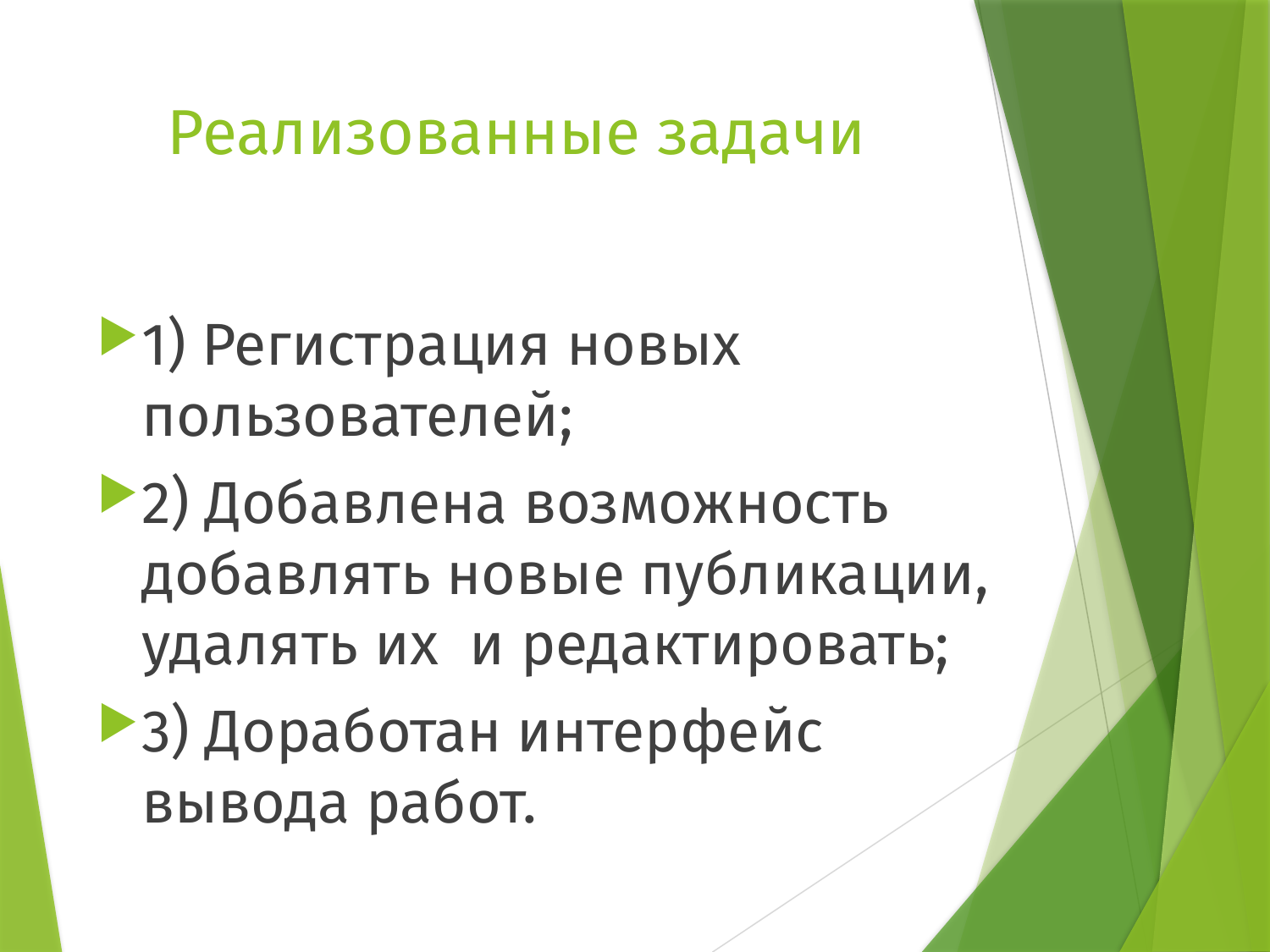

# Реализованные задачи
1) Регистрация новых пользователей;
2) Добавлена возможность добавлять новые публикации, удалять их  и редактировать;
3) Доработан интерфейс вывода работ.